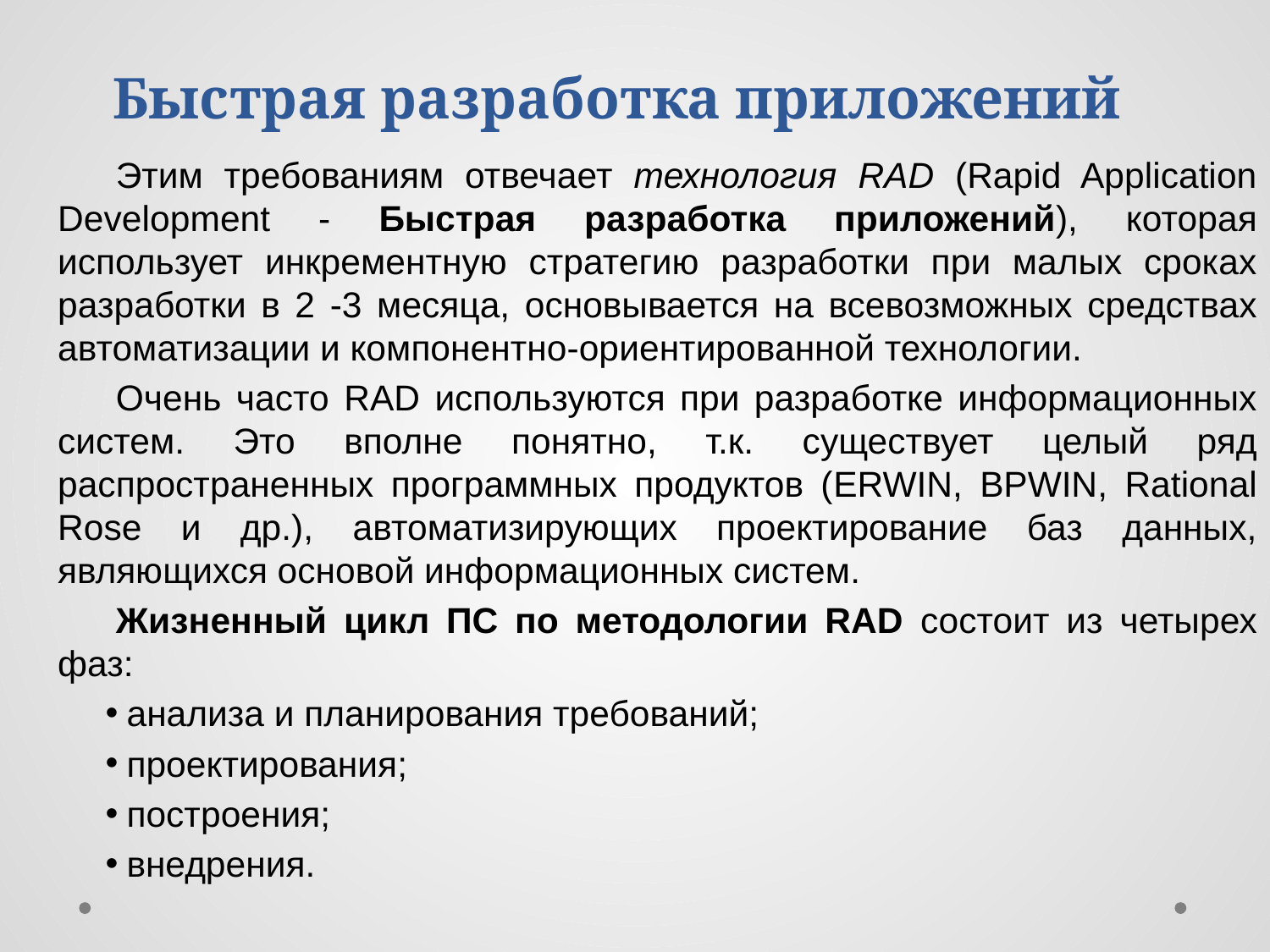

# Быстрая разработка приложений
Этим требованиям отвечает технология RAD (Rapid Application Develop­ment - Быстрая разработка приложений), которая использует инкрементную стратегию разработки при малых сроках разработки в 2 -3 месяца, основывается на всевозможных средствах автоматизации и компонентно-ориентированной технологии.
Очень часто RAD используются при разработке информационных систем. Это вполне понятно, т.к. существует целый ряд распространенных программных продуктов (ERWIN, BPWIN, Rational Rose и др.), автоматизирующих проектирование баз данных, являющихся основой информационных систем.
Жизненный цикл ПС по методологии RAD состоит из четырех фаз:
анализа и планирования требований;
проектирования;
построения;
внедрения.